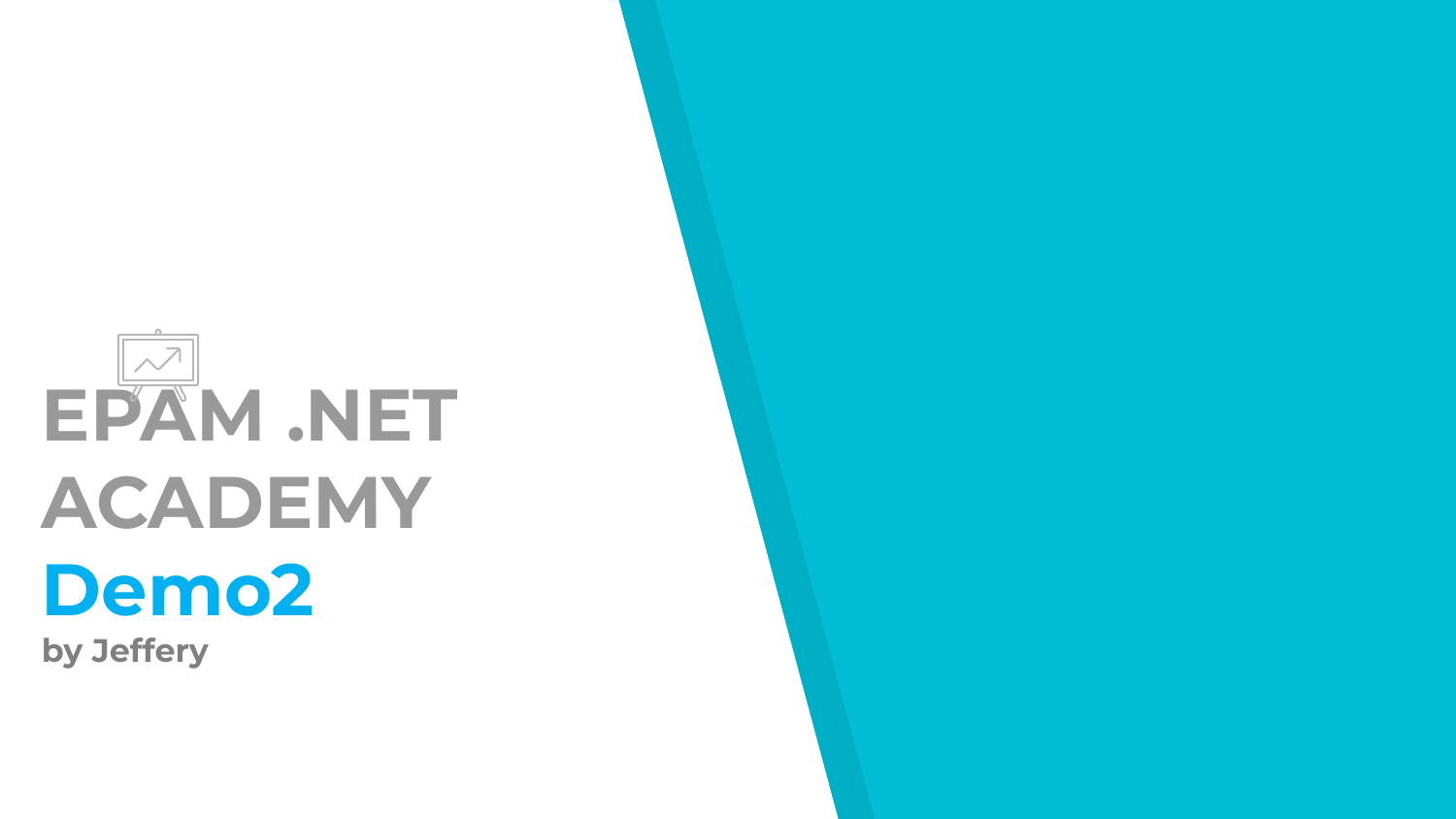

# EPAM .NET ACADEMY Demo2 by Jeffery